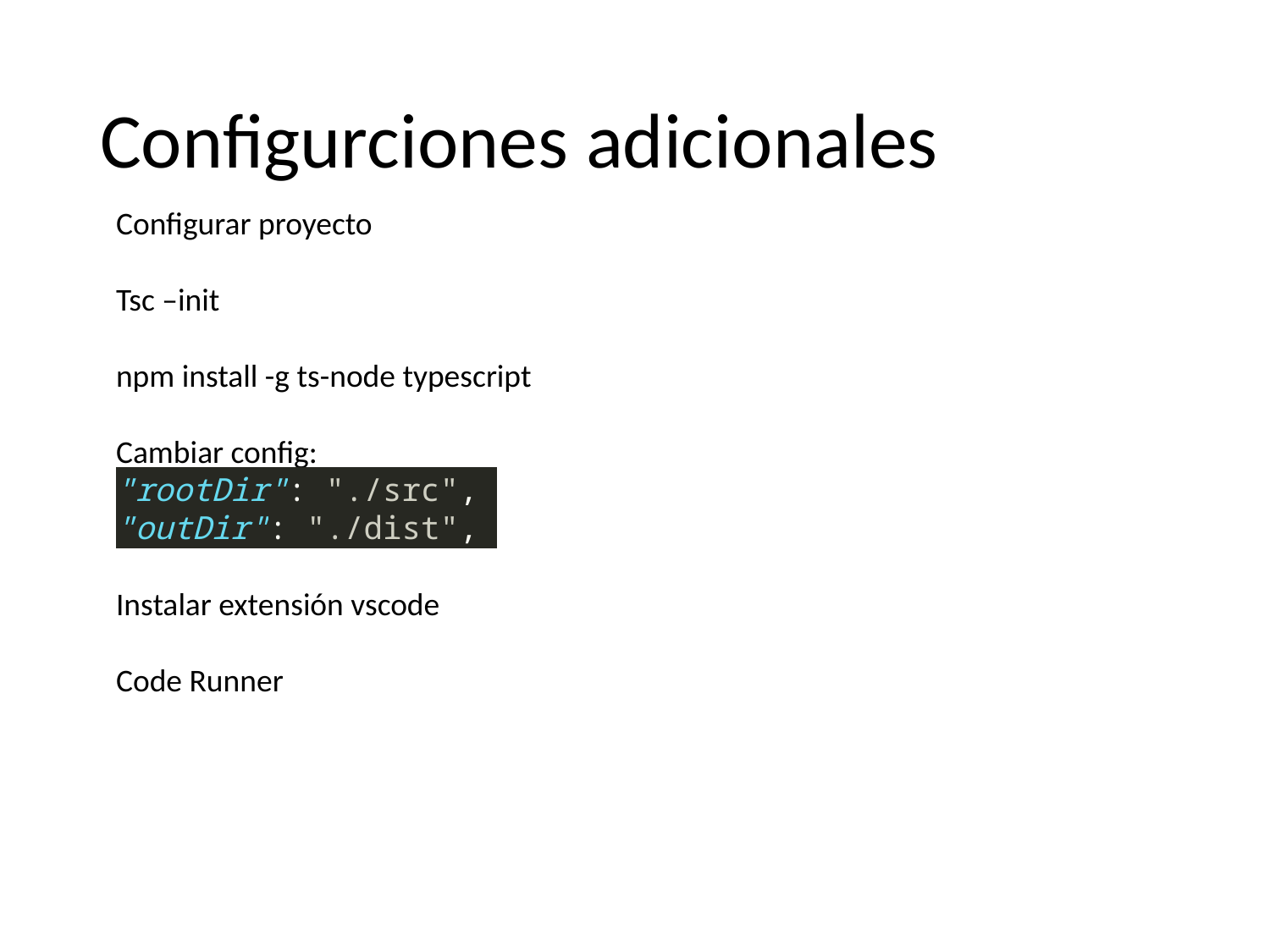

# Configurciones adicionales
Configurar proyecto

Tsc –init

npm install -g ts-node typescript

Cambiar config:
"rootDir": "./src",
"outDir": "./dist",

Instalar extensión vscode

Code Runner